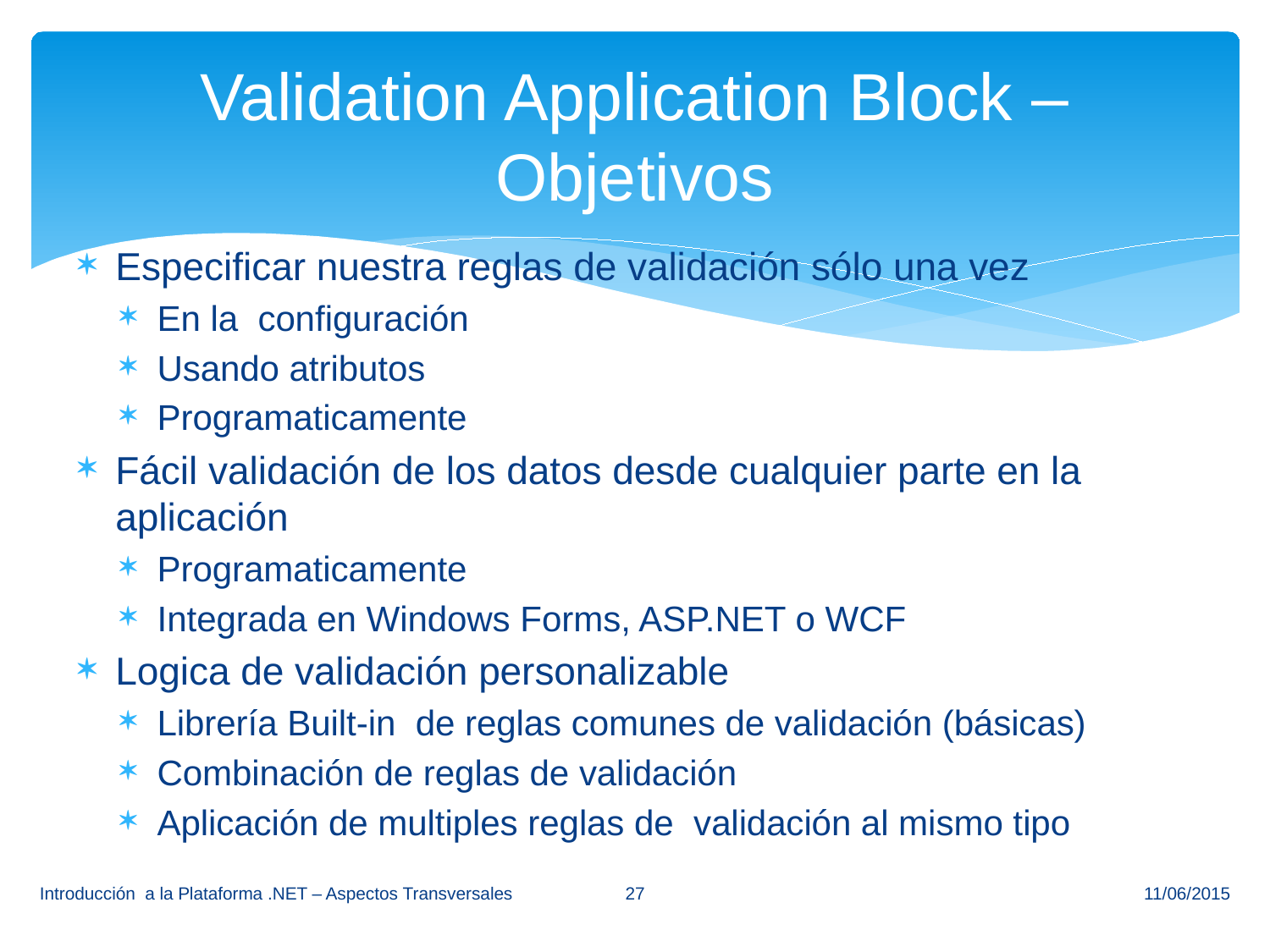

# Validation Application Block – Objetivos
Especificar nuestra reglas de validación sólo una vez
En la  configuración
Usando atributos
Programaticamente
Fácil validación de los datos desde cualquier parte en la aplicación
Programaticamente
Integrada en Windows Forms, ASP.NET o WCF
Logica de validación personalizable
Librería Built-in  de reglas comunes de validación (básicas)
Combinación de reglas de validación
Aplicación de multiples reglas de  validación al mismo tipo

27
Introducción  a la Plataforma .NET – Aspectos Transversales
11/06/2015